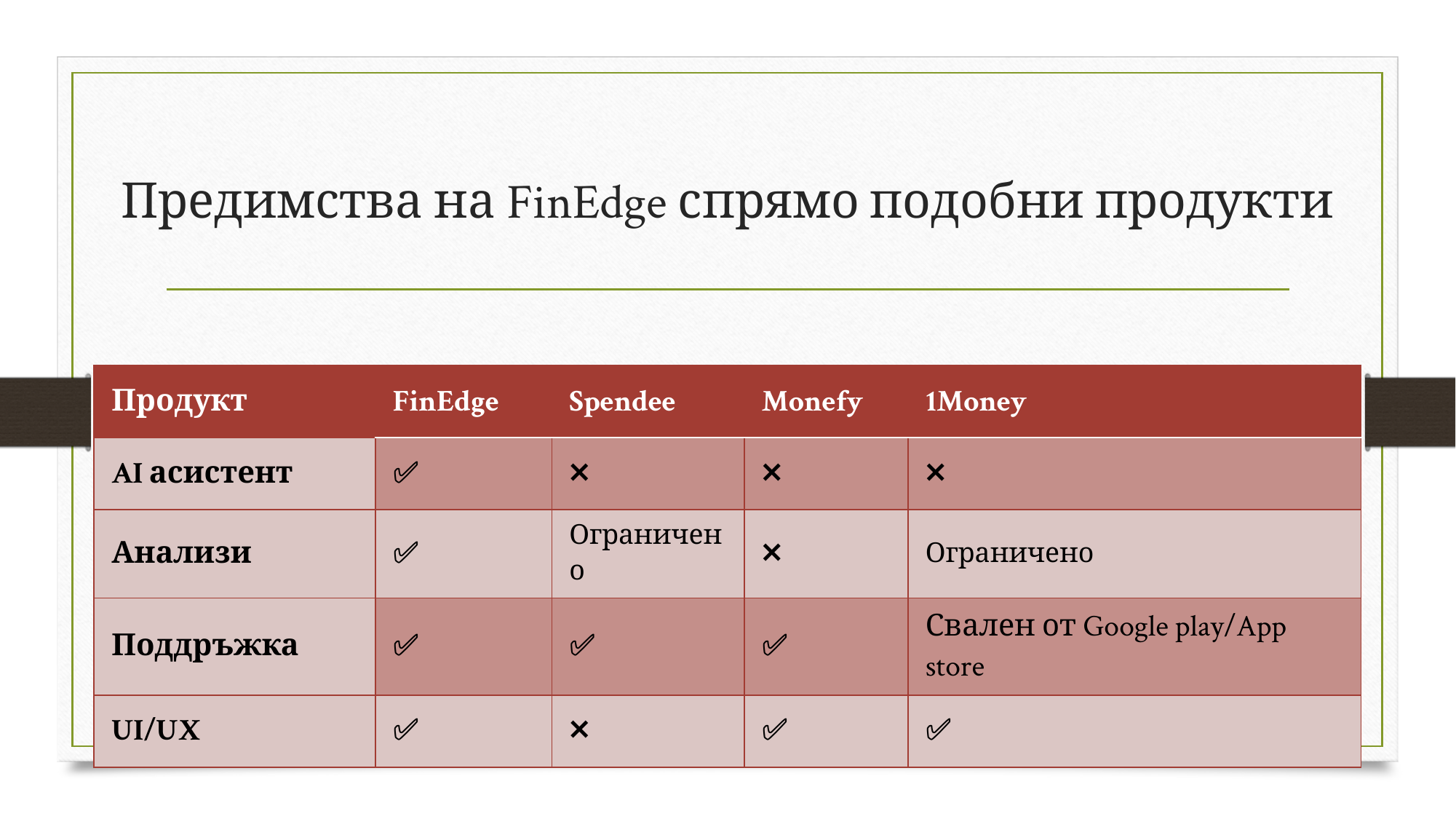

# Предимства на FinEdge спрямо подобни продукти
| Продукт | FinEdge | Spendee | Monefy | 1Money |
| --- | --- | --- | --- | --- |
| AI асистент | ✅ | ❌ | ❌ | ❌ |
| Анализи | ✅ | Ограничено | ❌ | Ограничено |
| Поддръжка | ✅ | ✅ | ✅ | Свален от Google play/App store |
| UI/UX | ✅ | ❌ | ✅ | ✅ |